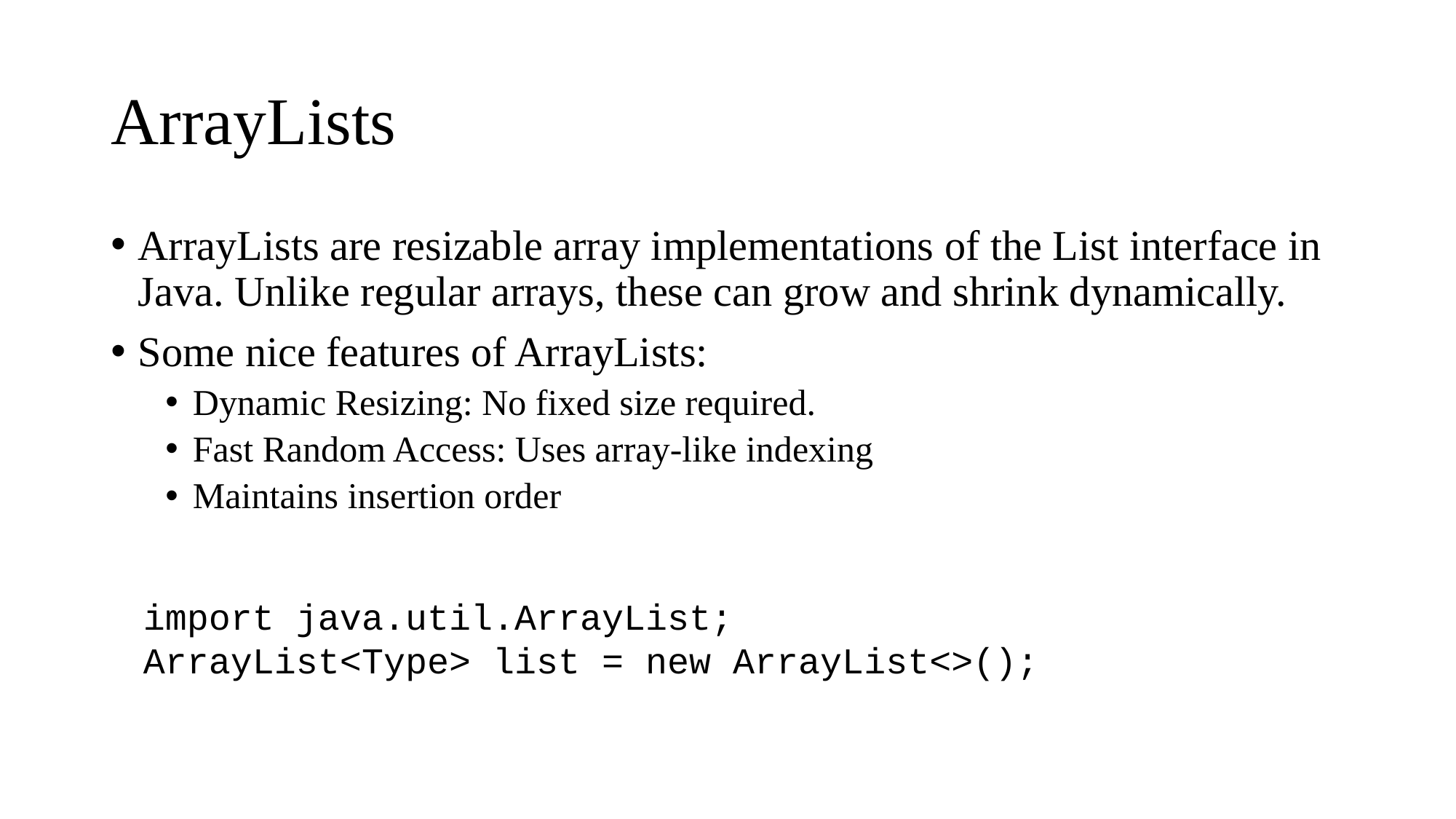

# ArrayLists
ArrayLists are resizable array implementations of the List interface in Java. Unlike regular arrays, these can grow and shrink dynamically.
Some nice features of ArrayLists:
Dynamic Resizing: No fixed size required.
Fast Random Access: Uses array-like indexing
Maintains insertion order
import java.util.ArrayList;
ArrayList<Type> list = new ArrayList<>();